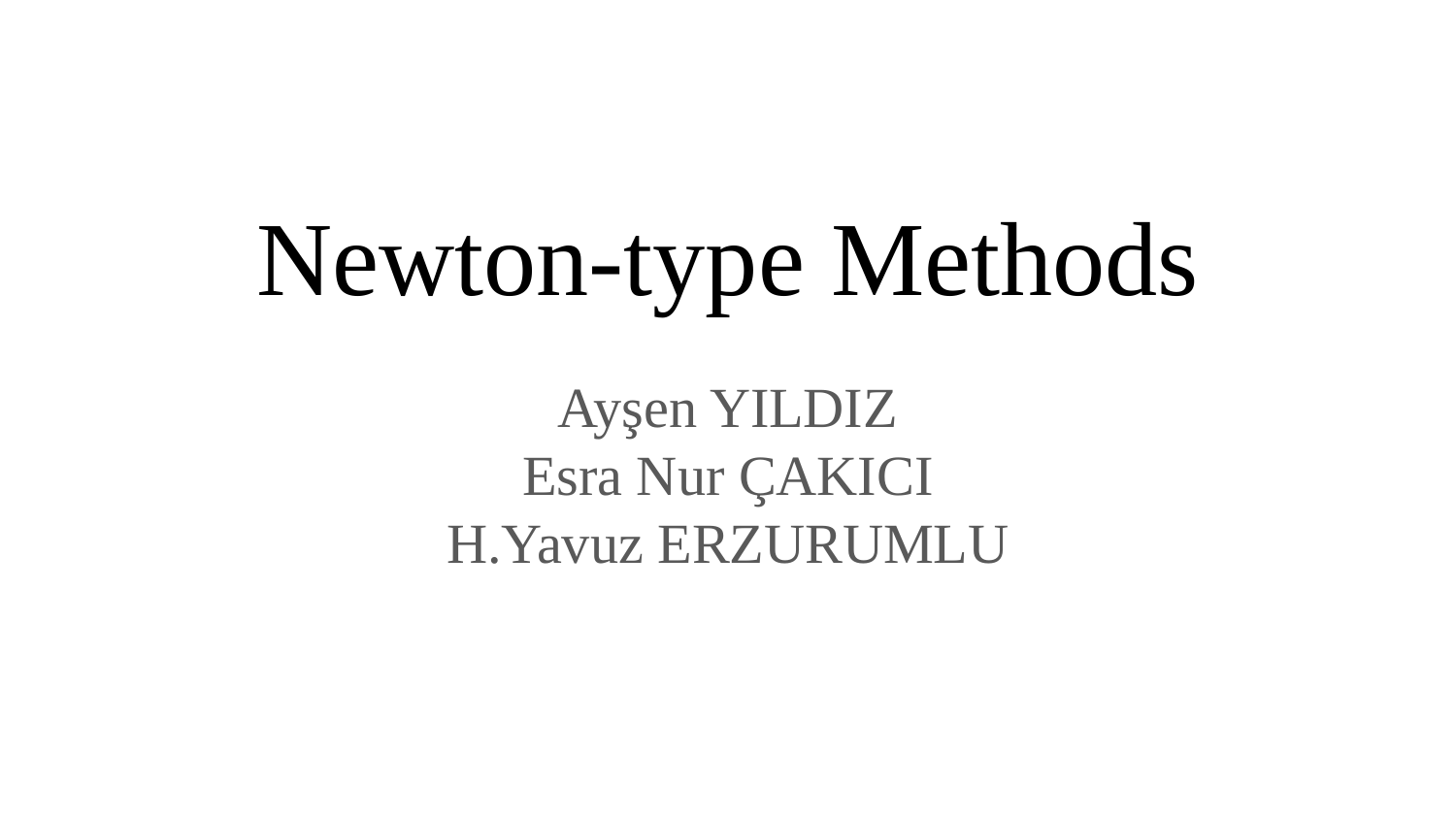

# Newton-type Methods
Ayşen YILDIZ
Esra Nur ÇAKICI
H.Yavuz ERZURUMLU